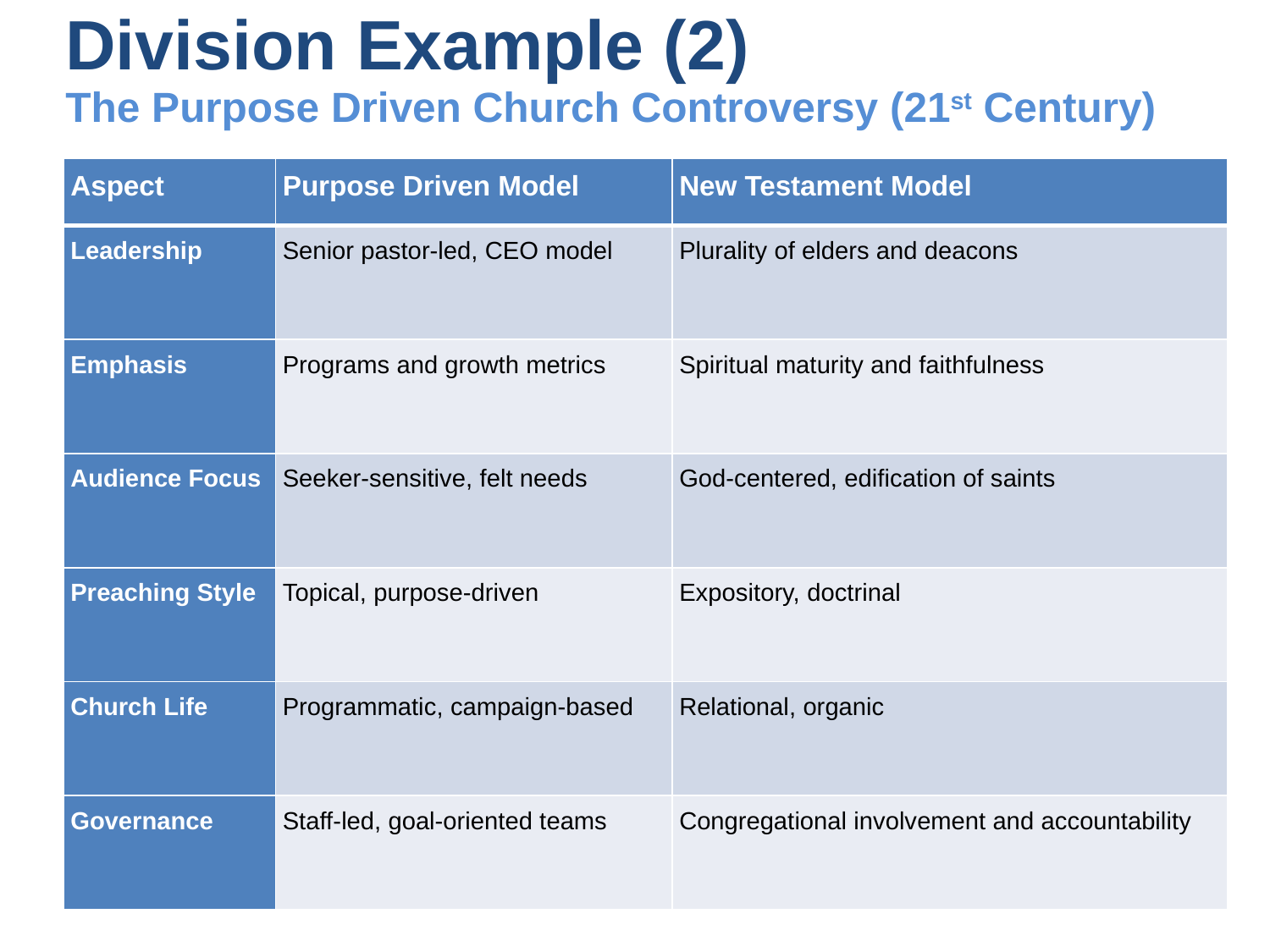

# Division Example (2) The Purpose Driven Church Controversy (21st Century)
| Aspect | Purpose Driven Model | New Testament Model |
| --- | --- | --- |
| Leadership | Senior pastor-led, CEO model | Plurality of elders and deacons |
| Emphasis | Programs and growth metrics | Spiritual maturity and faithfulness |
| Audience Focus | Seeker-sensitive, felt needs | God-centered, edification of saints |
| Preaching Style | Topical, purpose-driven | Expository, doctrinal |
| Church Life | Programmatic, campaign-based | Relational, organic |
| Governance | Staff-led, goal-oriented teams | Congregational involvement and accountability |